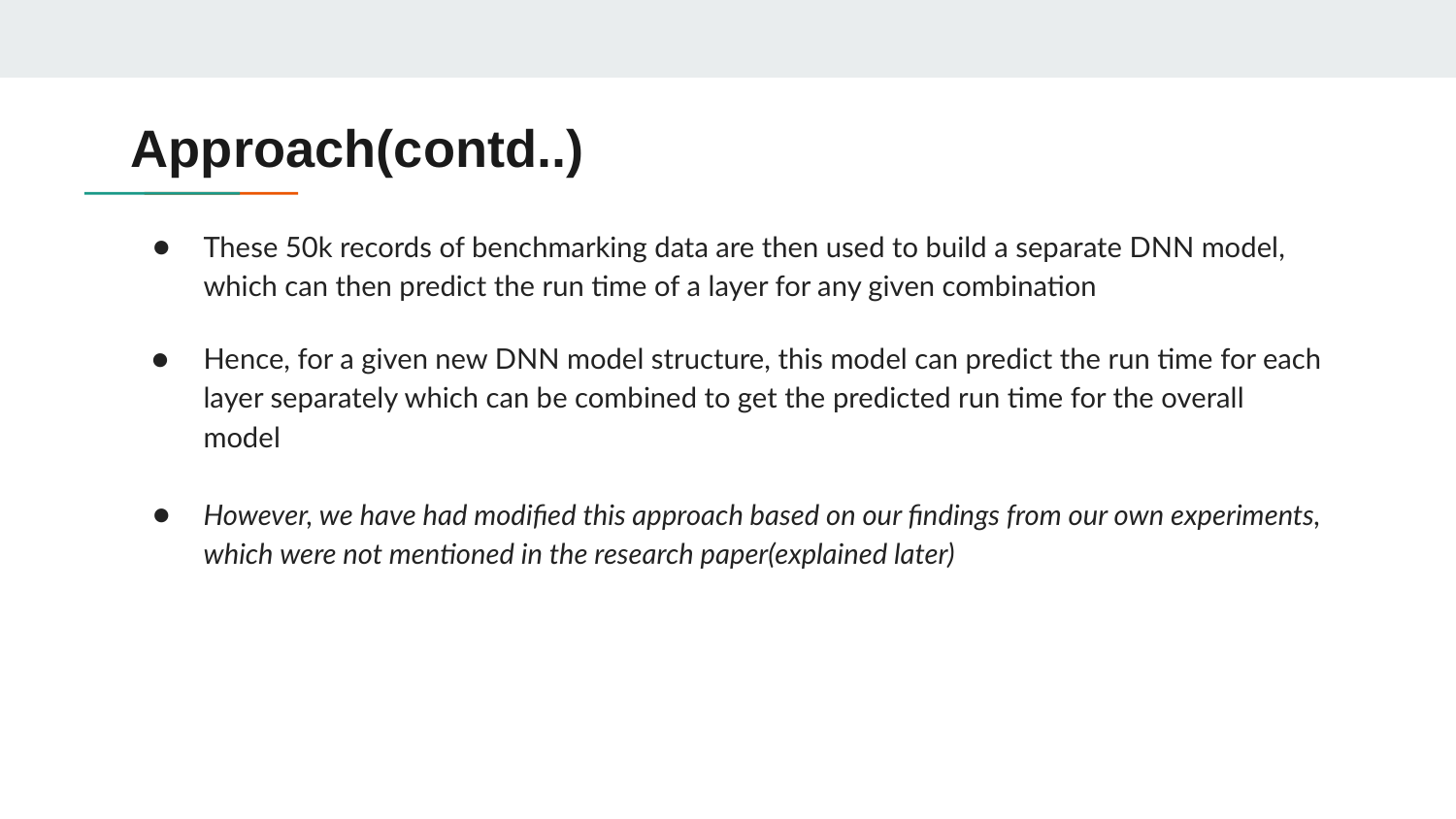

# Approach(contd..)
These 50k records of benchmarking data are then used to build a separate DNN model, which can then predict the run time of a layer for any given combination
Hence, for a given new DNN model structure, this model can predict the run time for each layer separately which can be combined to get the predicted run time for the overall model
However, we have had modified this approach based on our findings from our own experiments, which were not mentioned in the research paper(explained later)